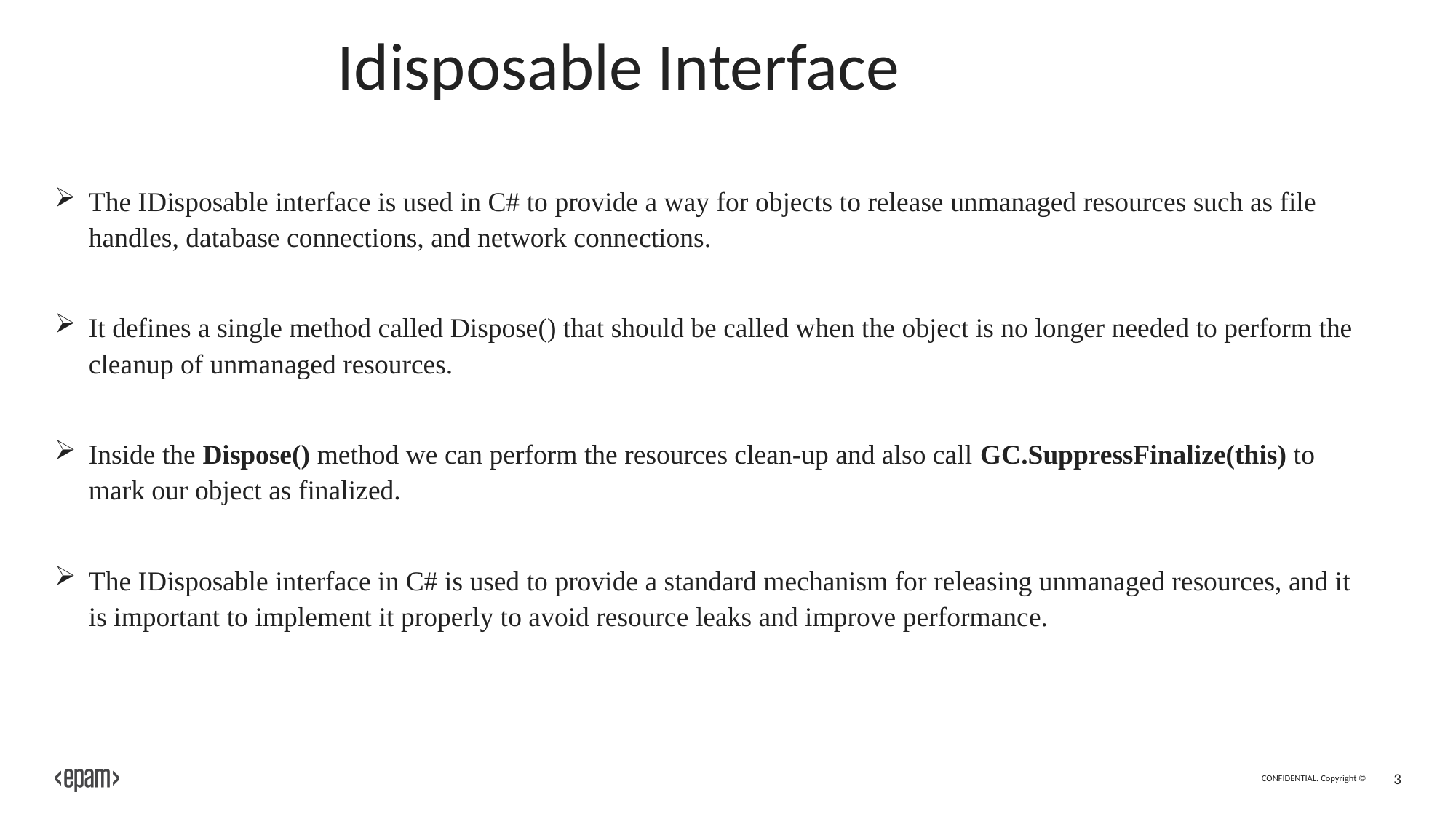

# Idisposable Interface
The IDisposable interface is used in C# to provide a way for objects to release unmanaged resources such as file handles, database connections, and network connections.

It defines a single method called Dispose() that should be called when the object is no longer needed to perform the cleanup of unmanaged resources.

Inside the Dispose() method we can perform the resources clean-up and also call GC.SuppressFinalize(this) to mark our object as finalized.

The IDisposable interface in C# is used to provide a standard mechanism for releasing unmanaged resources, and it is important to implement it properly to avoid resource leaks and improve performance.